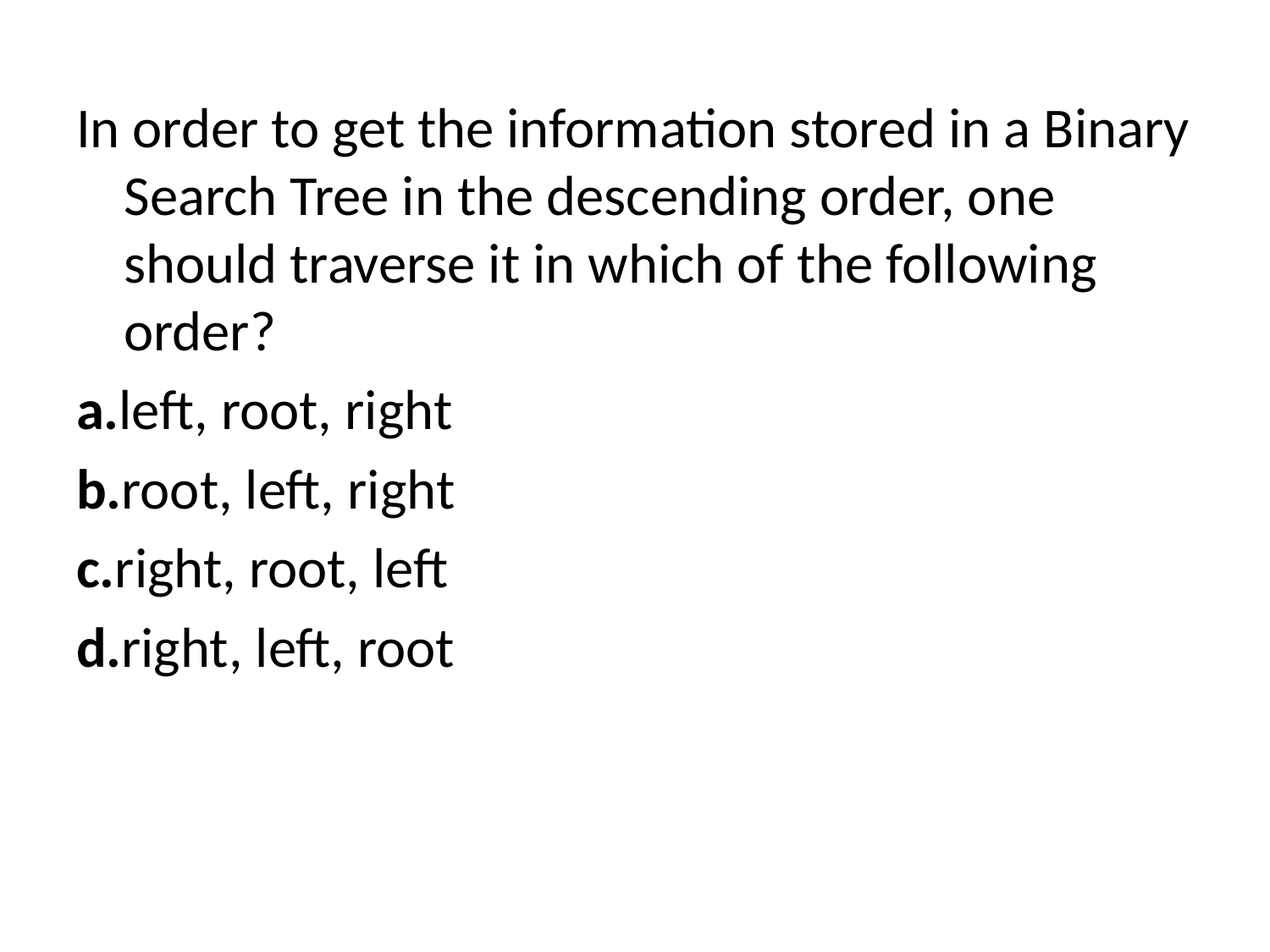

In order to get the information stored in a Binary Search Tree in the descending order, one should traverse it in which of the following order?
a.left, root, right
b.root, left, right
c.right, root, left
d.right, left, root